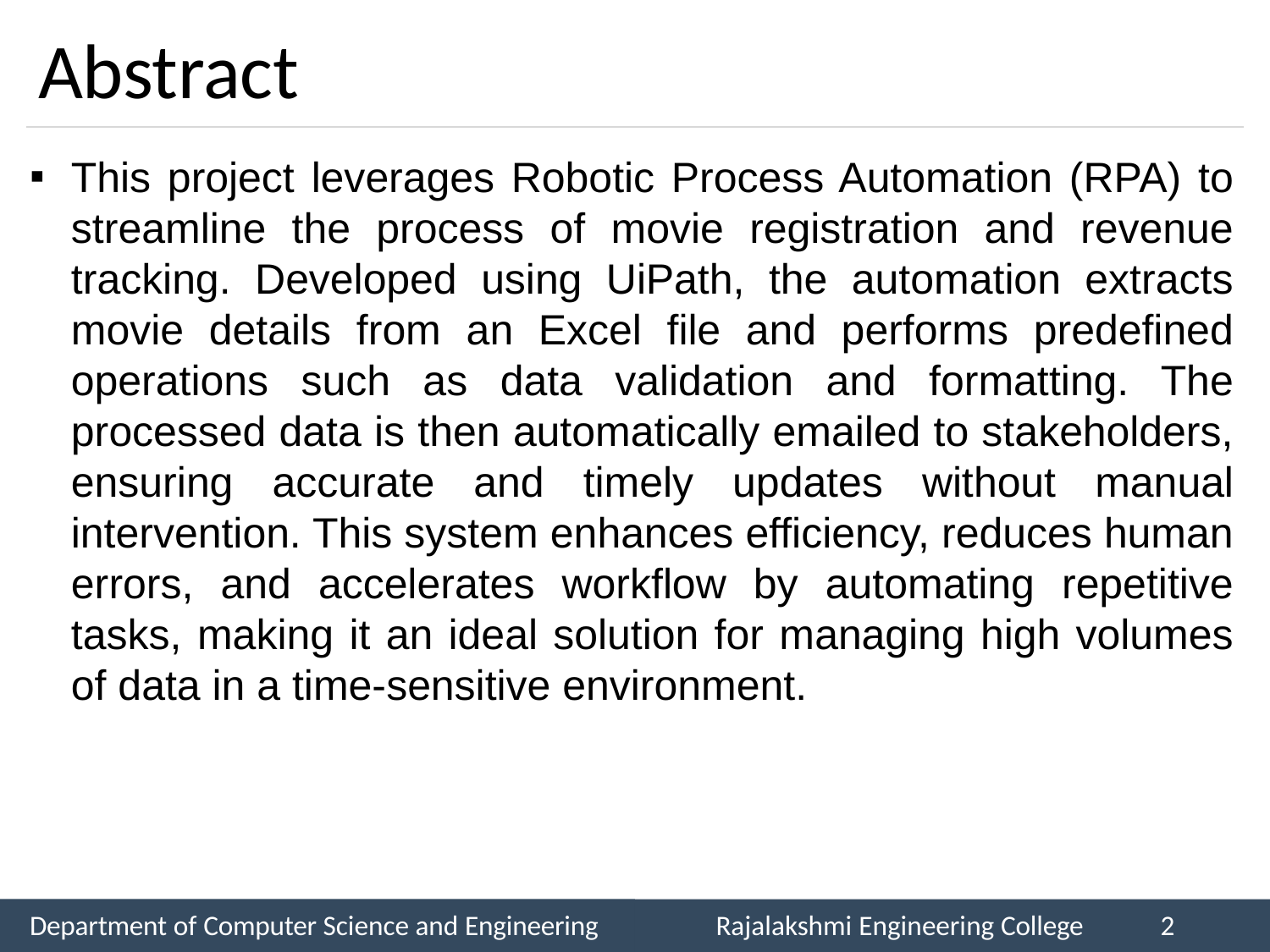

# Abstract
This project leverages Robotic Process Automation (RPA) to streamline the process of movie registration and revenue tracking. Developed using UiPath, the automation extracts movie details from an Excel file and performs predefined operations such as data validation and formatting. The processed data is then automatically emailed to stakeholders, ensuring accurate and timely updates without manual intervention. This system enhances efficiency, reduces human errors, and accelerates workflow by automating repetitive tasks, making it an ideal solution for managing high volumes of data in a time-sensitive environment.
Department of Computer Science and Engineering
Rajalakshmi Engineering College
2